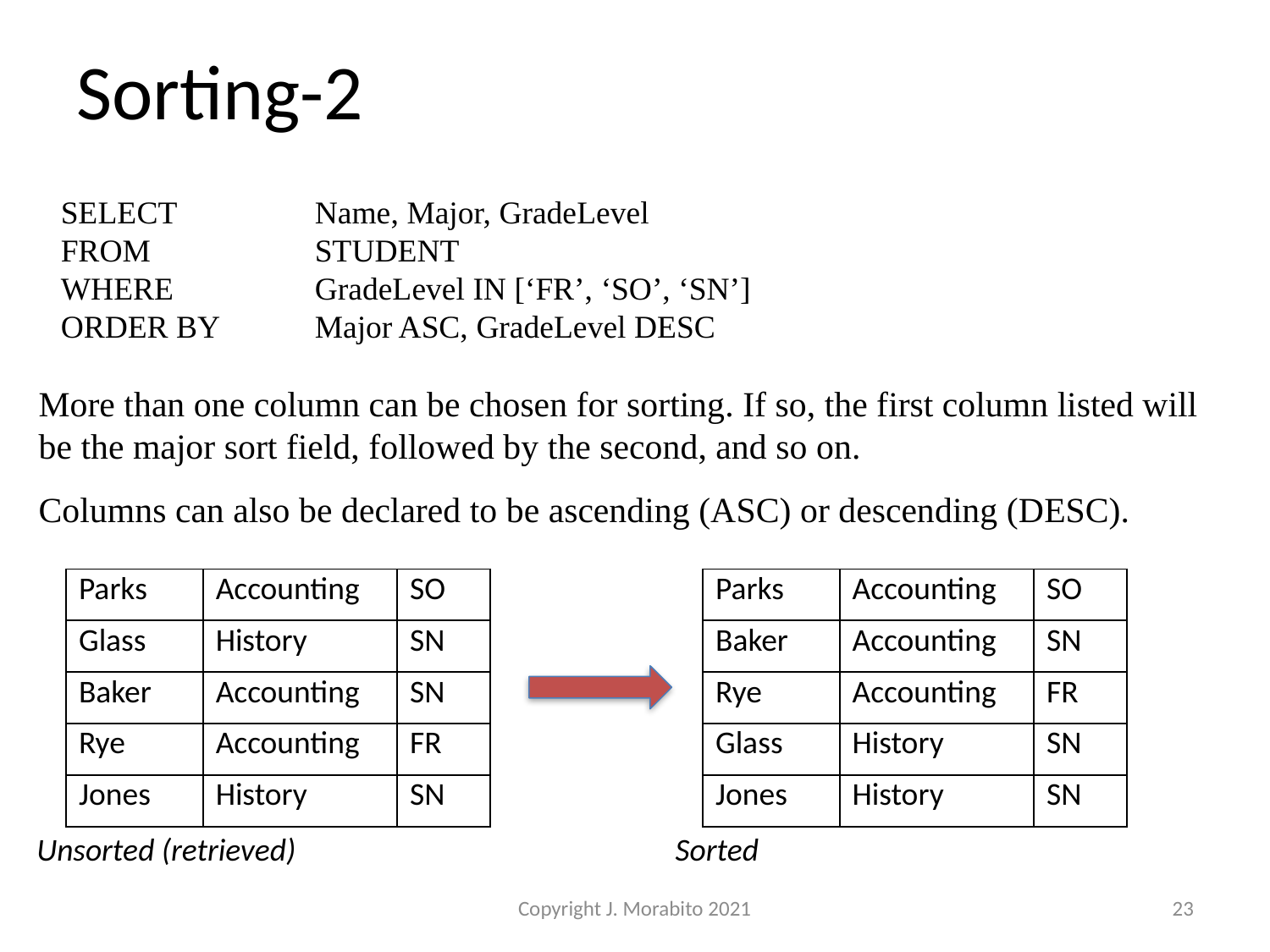

# Sorting-2
SELECT		Name, Major, GradeLevel
FROM		STUDENT
WHERE		GradeLevel IN [‘FR’, ‘SO’, ‘SN’]
ORDER BY	Major ASC, GradeLevel DESC
More than one column can be chosen for sorting. If so, the first column listed will be the major sort field, followed by the second, and so on.

Columns can also be declared to be ascending (ASC) or descending (DESC).
| Parks | Accounting | SO |
| --- | --- | --- |
| Glass | History | SN |
| Baker | Accounting | SN |
| Rye | Accounting | FR |
| Jones | History | SN |
| Parks | Accounting | SO |
| --- | --- | --- |
| Baker | Accounting | SN |
| Rye | Accounting | FR |
| Glass | History | SN |
| Jones | History | SN |

Unsorted (retrieved)
Sorted
Copyright J. Morabito 2021
23